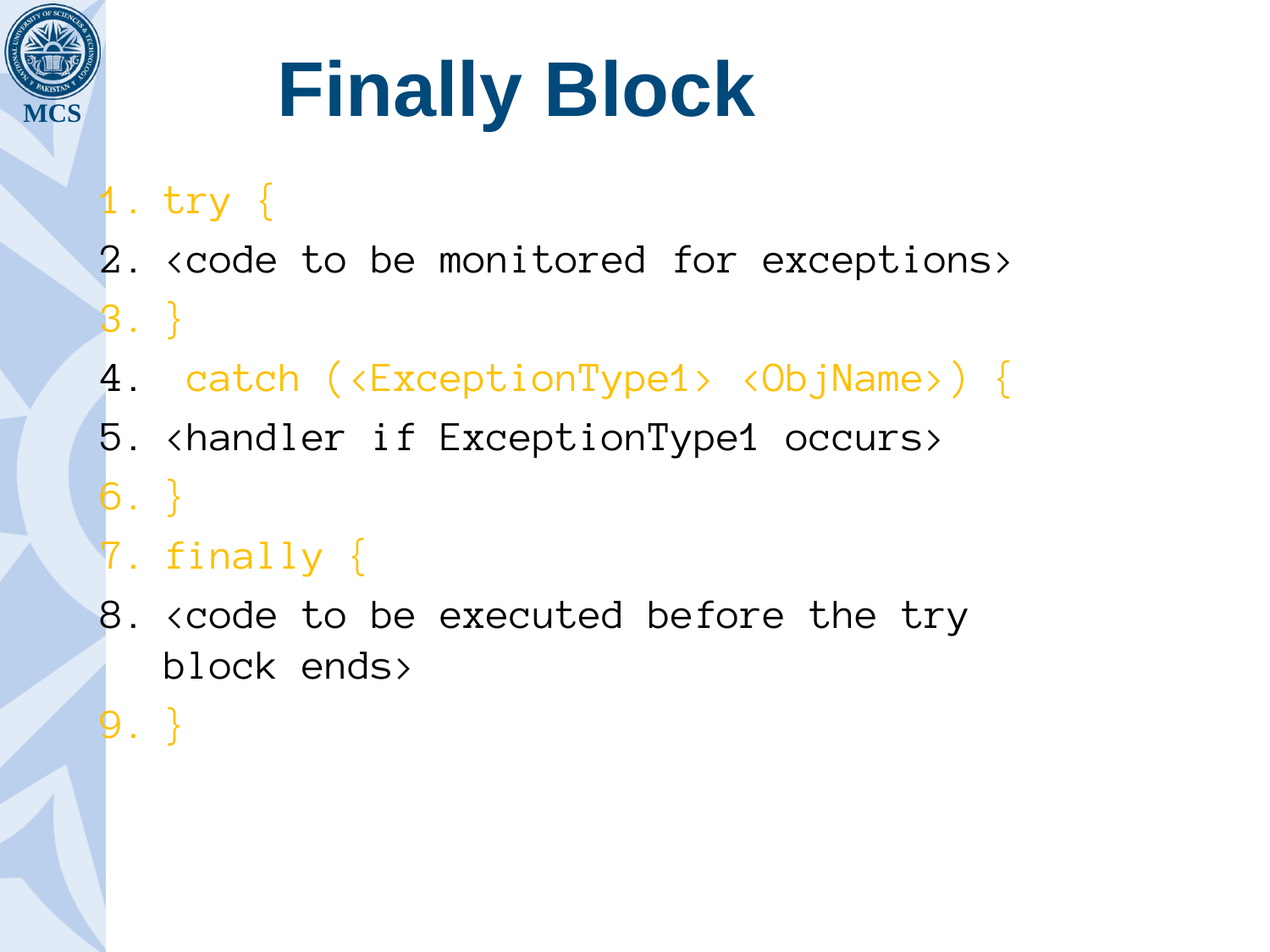

# Finally Block
try {
<code to be monitored for exceptions>
}
 catch (<ExceptionType1> <ObjName>) {
<handler if ExceptionType1 occurs>
}
finally {
<code to be executed before the try block ends>
}